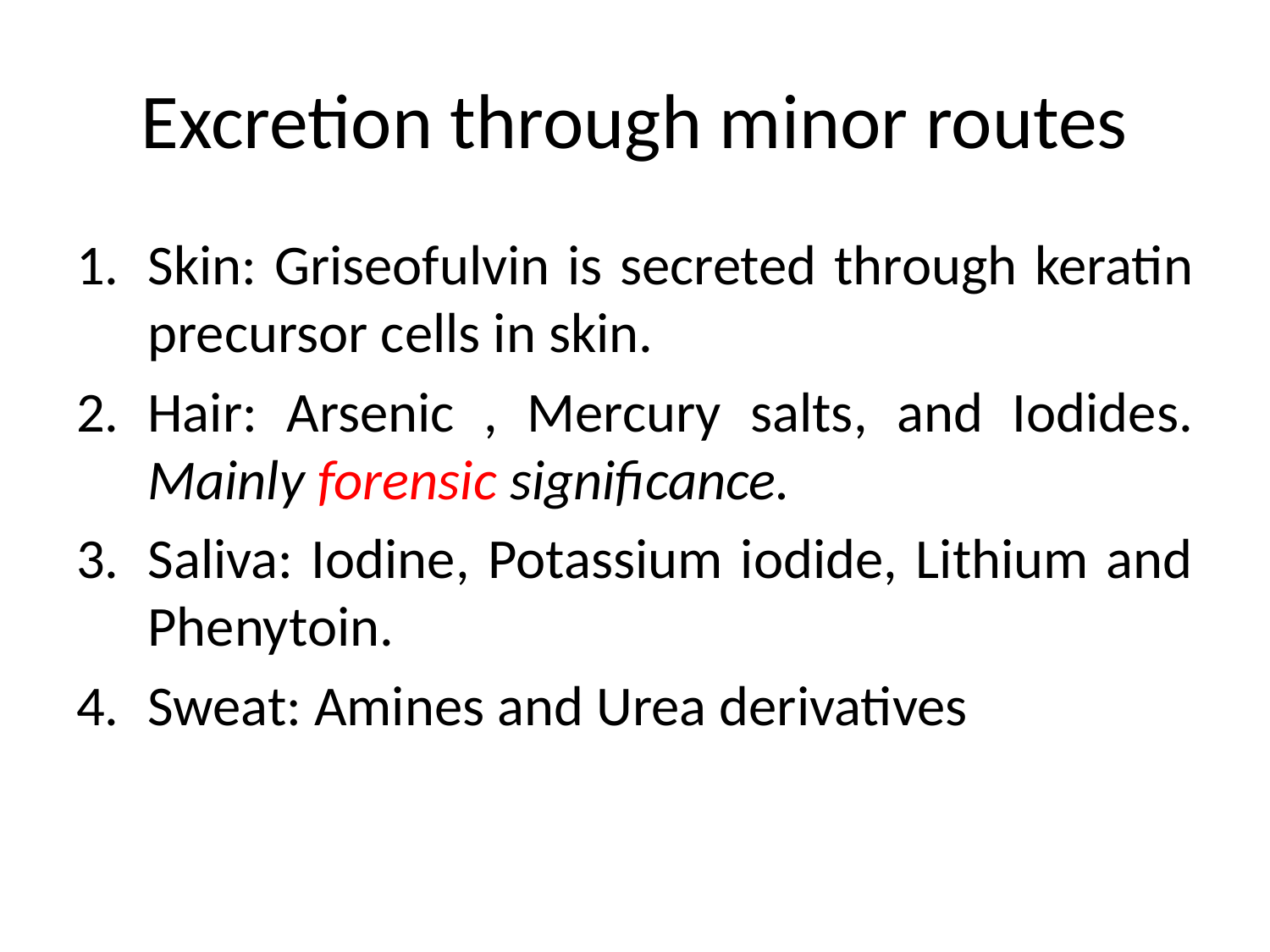

# Excretion through minor routes
Skin: Griseofulvin is secreted through keratin precursor cells in skin.
Hair: Arsenic , Mercury salts, and Iodides. Mainly forensic significance.
Saliva: Iodine, Potassium iodide, Lithium and Phenytoin.
Sweat: Amines and Urea derivatives